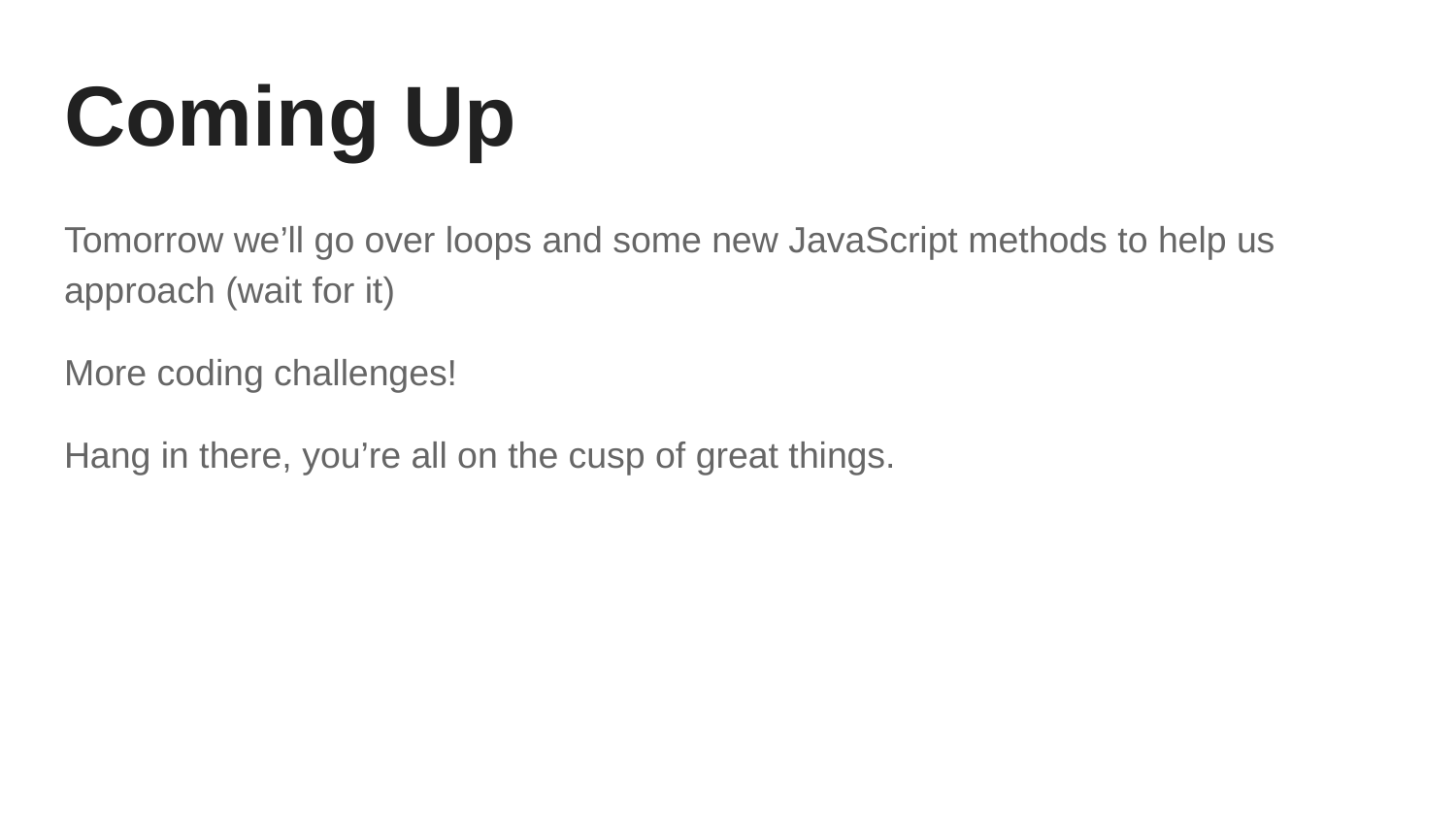

# Coming Up
Tomorrow we’ll go over loops and some new JavaScript methods to help us approach (wait for it)
More coding challenges!
Hang in there, you’re all on the cusp of great things.